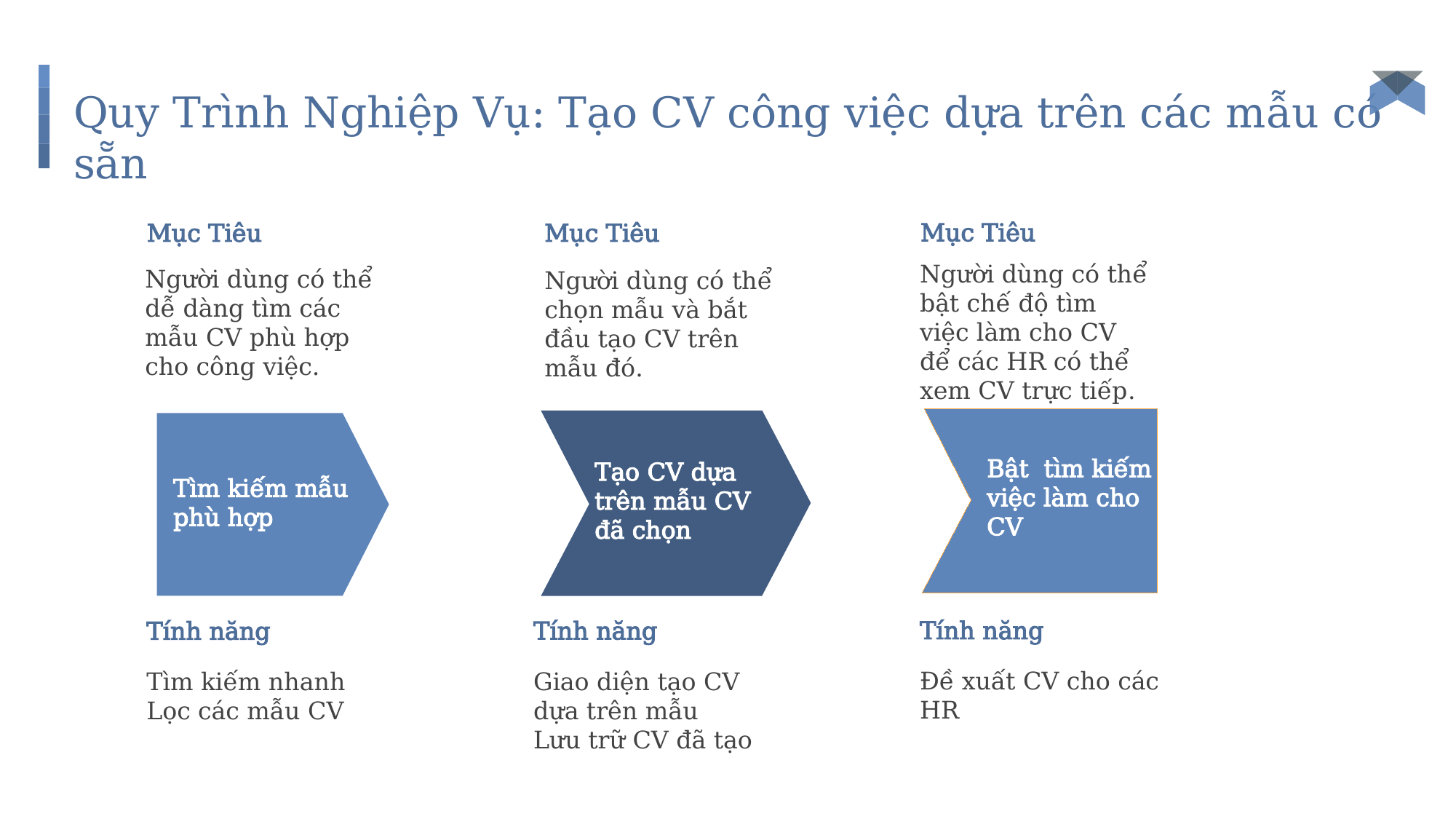

# Quy Trình Nghiệp Vụ: Tạo CV công việc dựa trên các mẫu có sẵn
Mục Tiêu
Người dùng có thể bật chế độ tìm việc làm cho CV để các HR có thể xem CV trực tiếp.
Mục Tiêu
Người dùng có thể chọn mẫu và bắt đầu tạo CV trên mẫu đó.
Mục Tiêu
Người dùng có thể dễ dàng tìm các mẫu CV phù hợp cho công việc.

Bật  tìm kiếm việc làm cho CV
Tạo CV dựa trên mẫu CV đã chọn
Tìm kiếm mẫu phù hợp
Tính năng
Đề xuất CV cho các HR
Tính năng
Giao diện tạo CV dựa trên mẫu
Lưu trữ CV đã tạo
Tính năng
Tìm kiếm nhanh
Lọc các mẫu CV